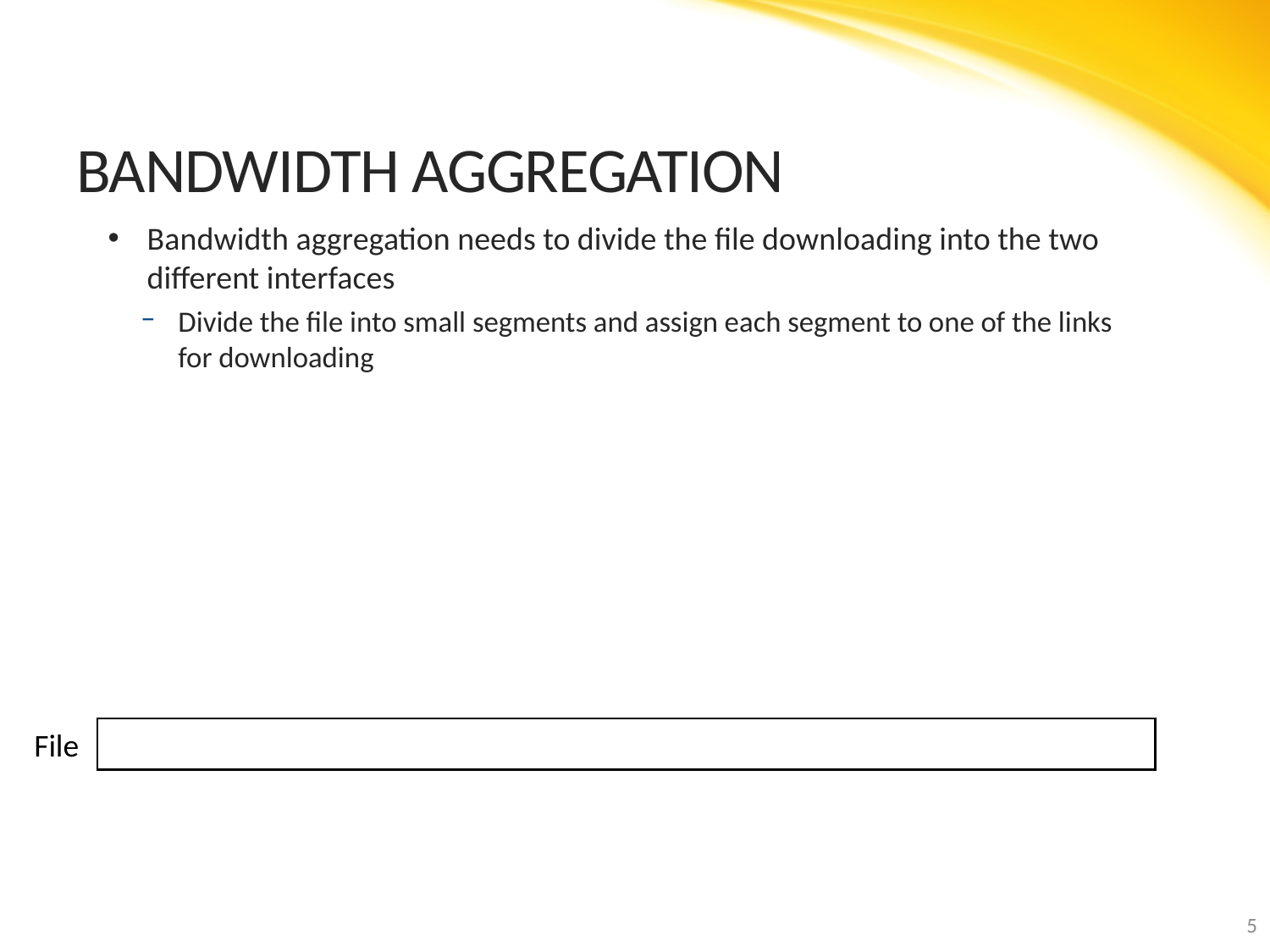

# Bandwidth aggregation
Bandwidth aggregation needs to divide the file downloading into the two different interfaces
Divide the file into small segments and assign each segment to one of the links for downloading
|  |  |  |  |  |  |  |  |  |  |  |  |
| --- | --- | --- | --- | --- | --- | --- | --- | --- | --- | --- | --- |
File
5